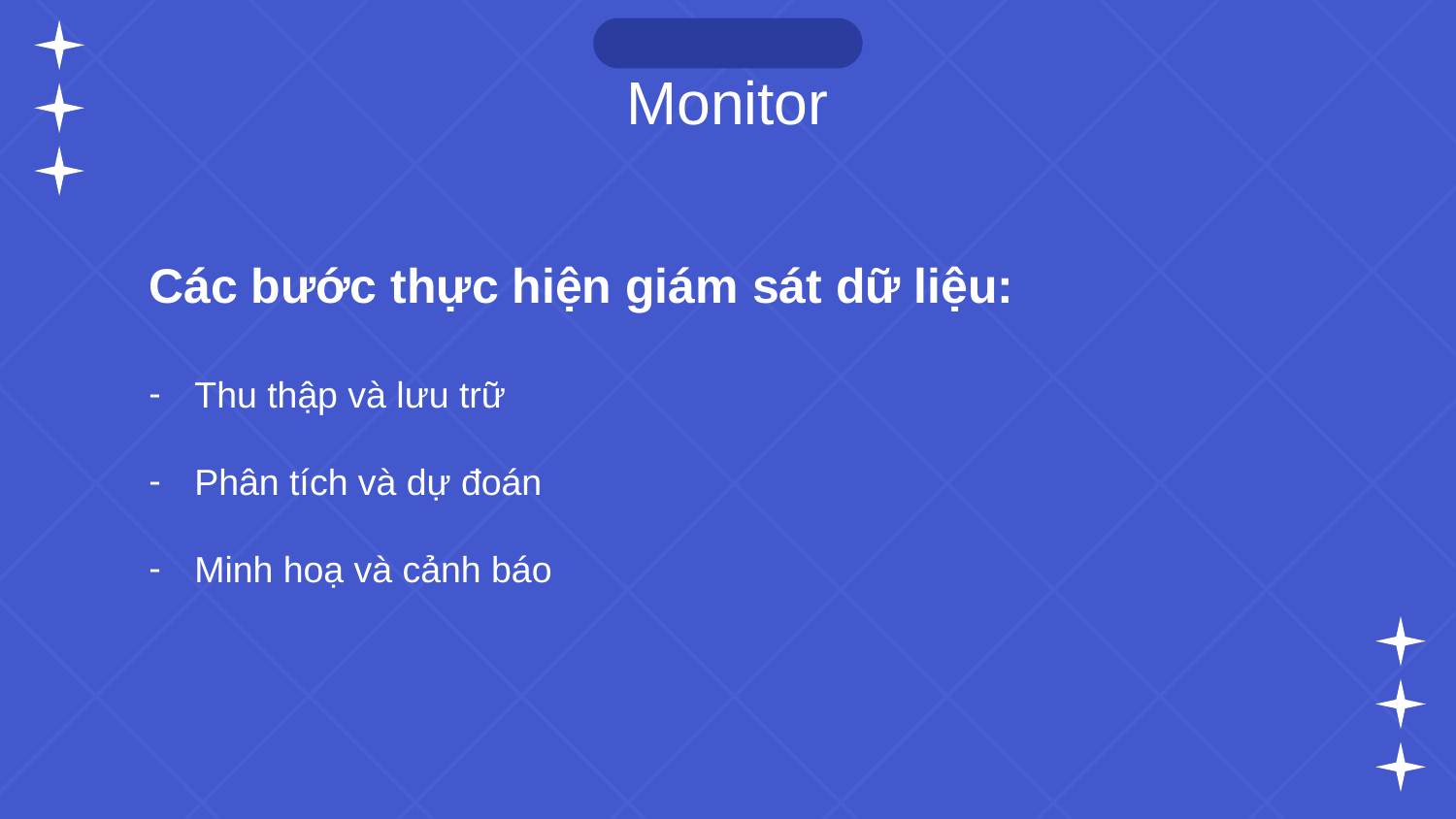

# Monitor
Các bước thực hiện giám sát dữ liệu:

Thu thập và lưu trữ

Phân tích và dự đoán

Minh hoạ và cảnh báo